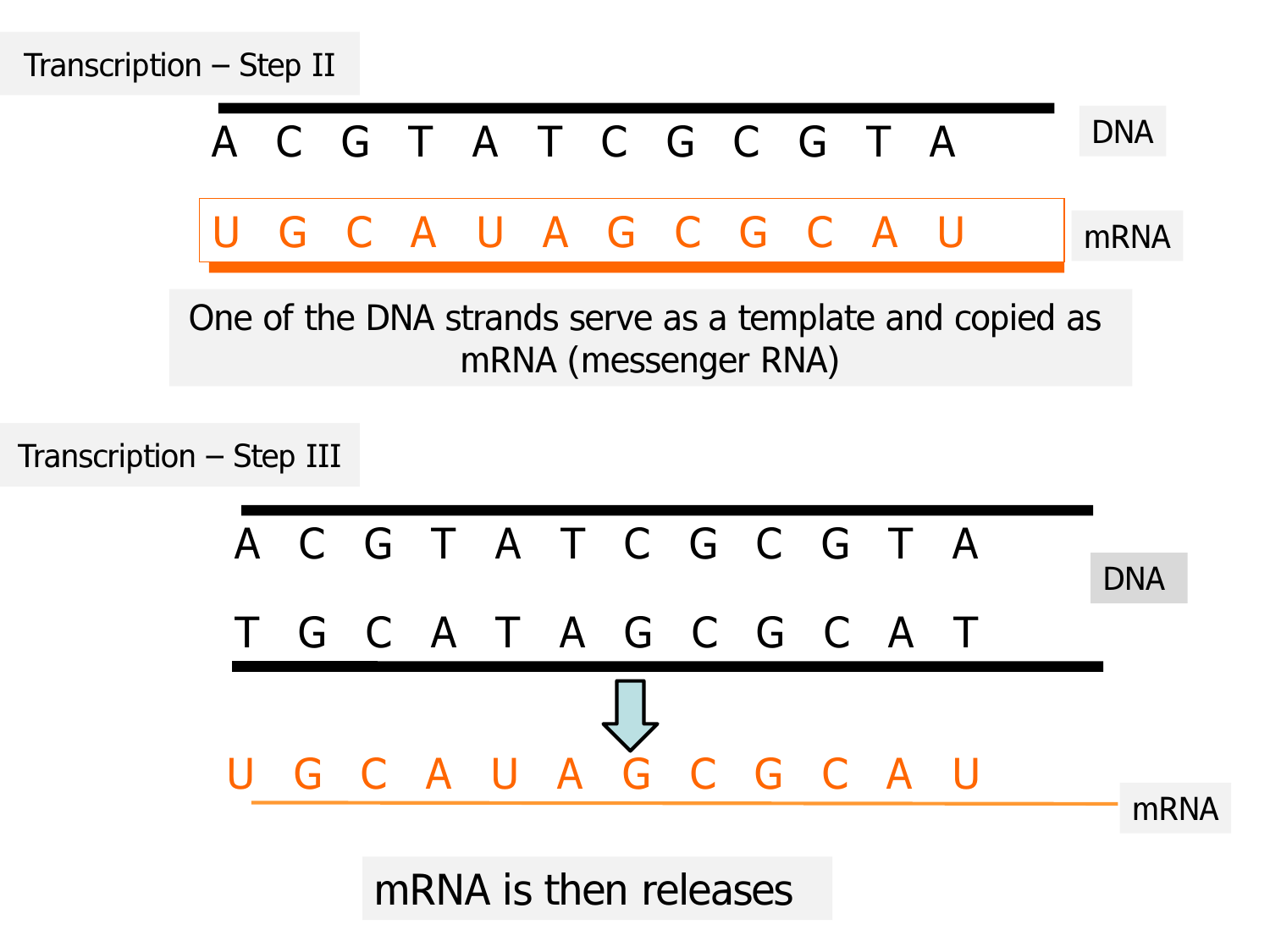

# Transcription – Step II
DNA
A   C   G   T   A   T   C   G   C   G   T   A

U   G   C   A   U   A   G   C   G   C   A   U

mRNA
One of the DNA strands serve as a template and copied as  mRNA (messenger RNA)
Transcription – Step III
A   C   G   T   A   T   C   G   C   G   T   A

T   G   C   A   T   A   G   C   G   C   A   T

DNA

U   G   C   A   U   A   G   C   G   C   A   U
mRNA
mRNA is then releases